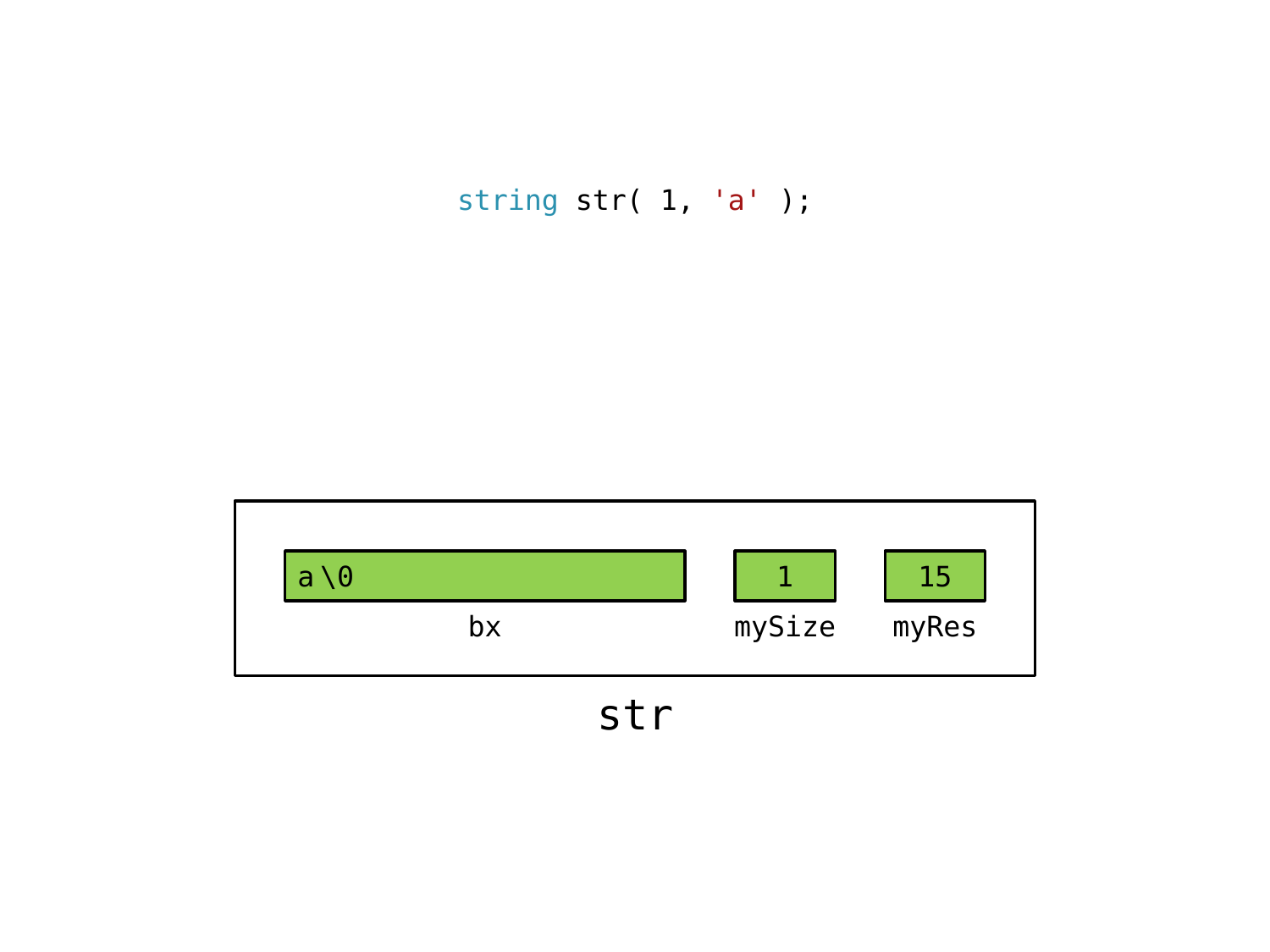

string str( 1, 'a' );

a\0
1
15
bx
mySize
myRes
str